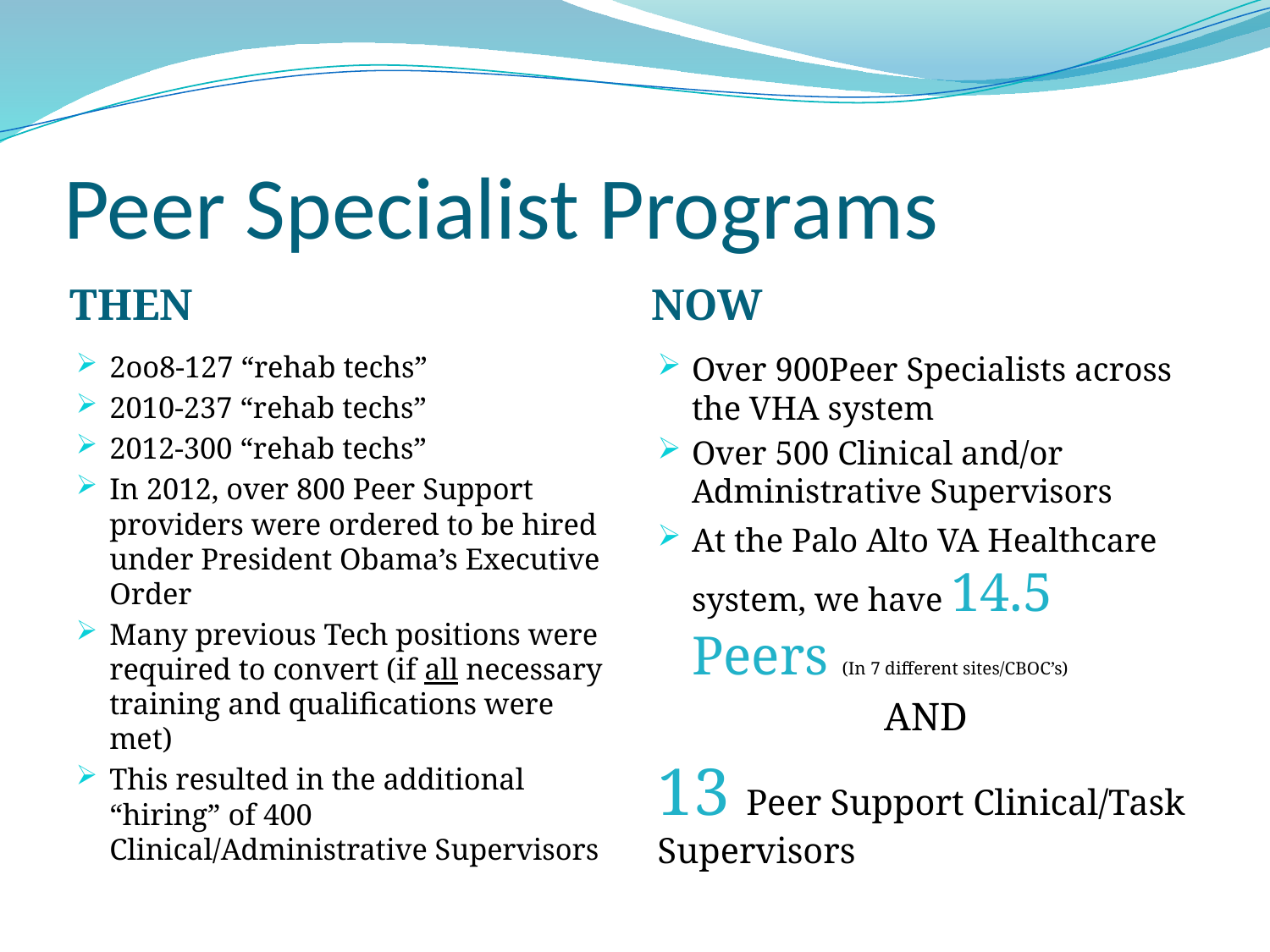

# Peer Specialist Programs
THEN
NOW
2oo8-127 “rehab techs”
2010-237 “rehab techs”
2012-300 “rehab techs”
In 2012, over 800 Peer Support providers were ordered to be hired under President Obama’s Executive Order
Many previous Tech positions were required to convert (if all necessary training and qualifications were met)
This resulted in the additional “hiring” of 400 Clinical/Administrative Supervisors
Over 900Peer Specialists across the VHA system
Over 500 Clinical and/or Administrative Supervisors
At the Palo Alto VA Healthcare system, we have 14.5 Peers (In 7 different sites/CBOC’s)
AND
13 Peer Support Clinical/Task Supervisors